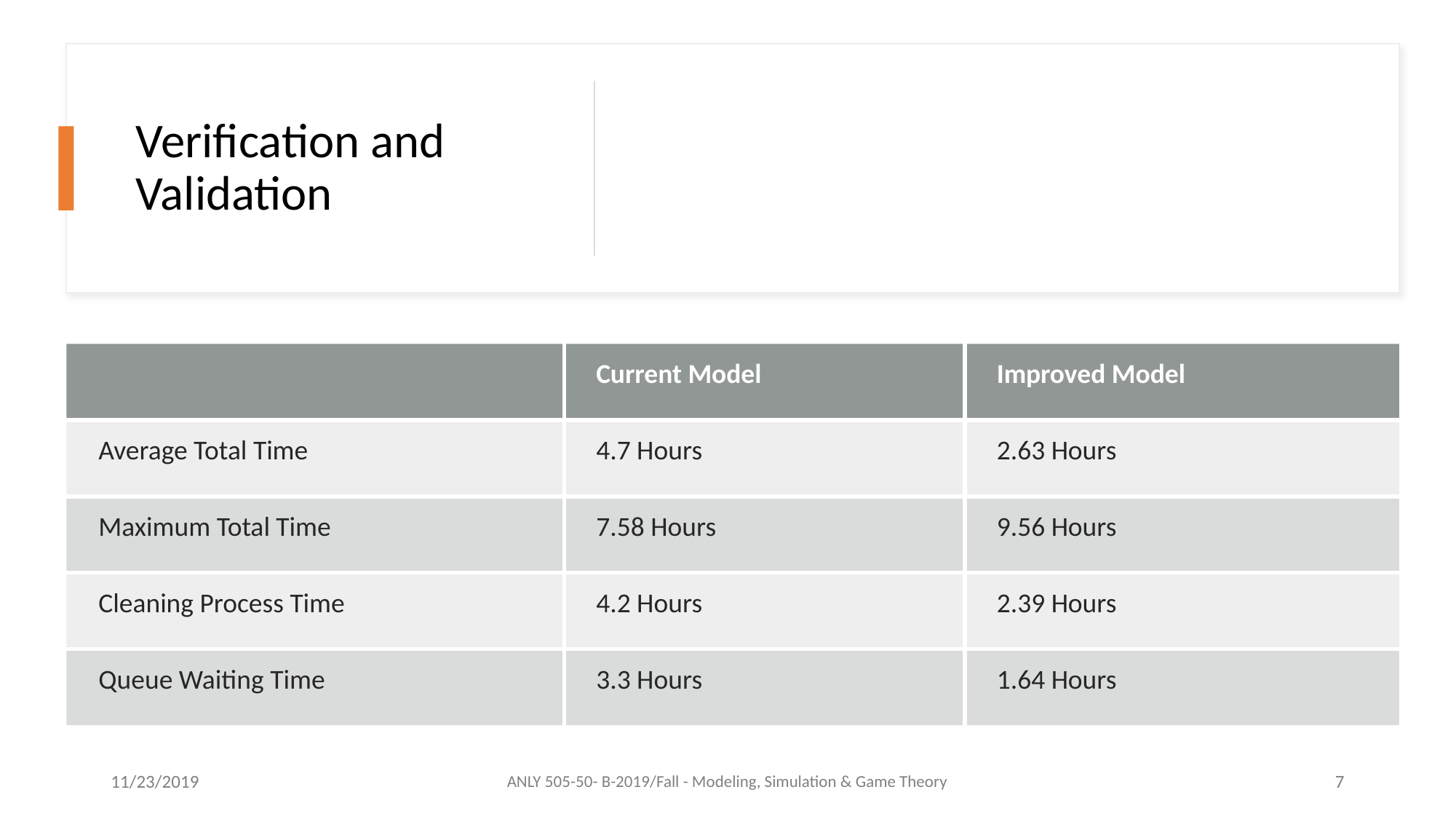

# Verification and Validation

|  | Current Model | Improved Model |
| --- | --- | --- |
| Average Total Time | 4.7 Hours | 2.63 Hours |
| Maximum Total Time | 7.58 Hours | 9.56 Hours |
| Cleaning Process Time | 4.2 Hours | 2.39 Hours |
| Queue Waiting Time | 3.3 Hours | 1.64 Hours |
11/23/2019
ANLY 505-50- B-2019/Fall - Modeling, Simulation & Game Theory
7